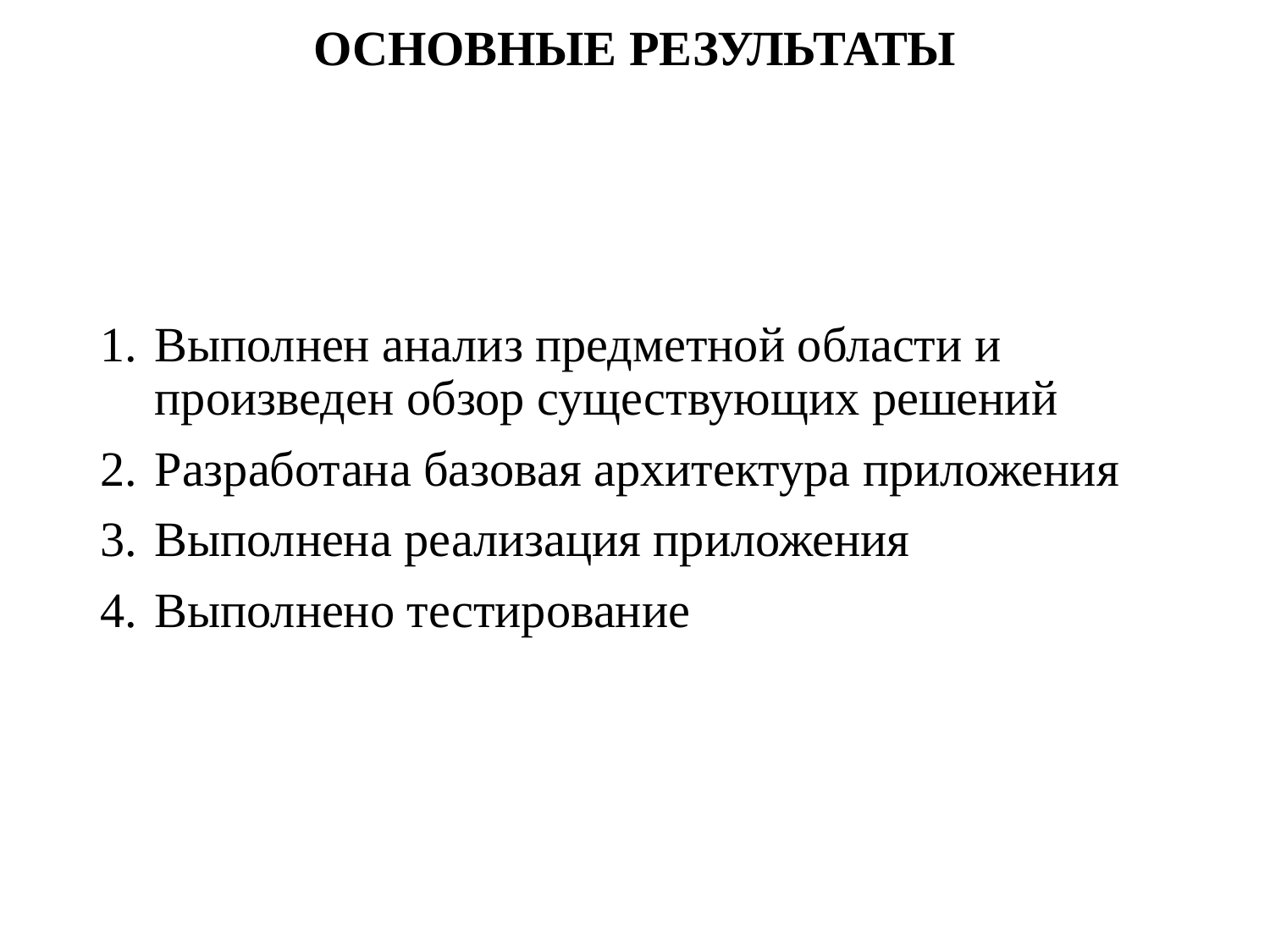

# ОСНОВНЫЕ РЕЗУЛЬТАТЫ
Выполнен анализ предметной области и произведен обзор существующих решений
Разработана базовая архитектура приложения
Выполнена реализация приложения
Выполнено тестирование